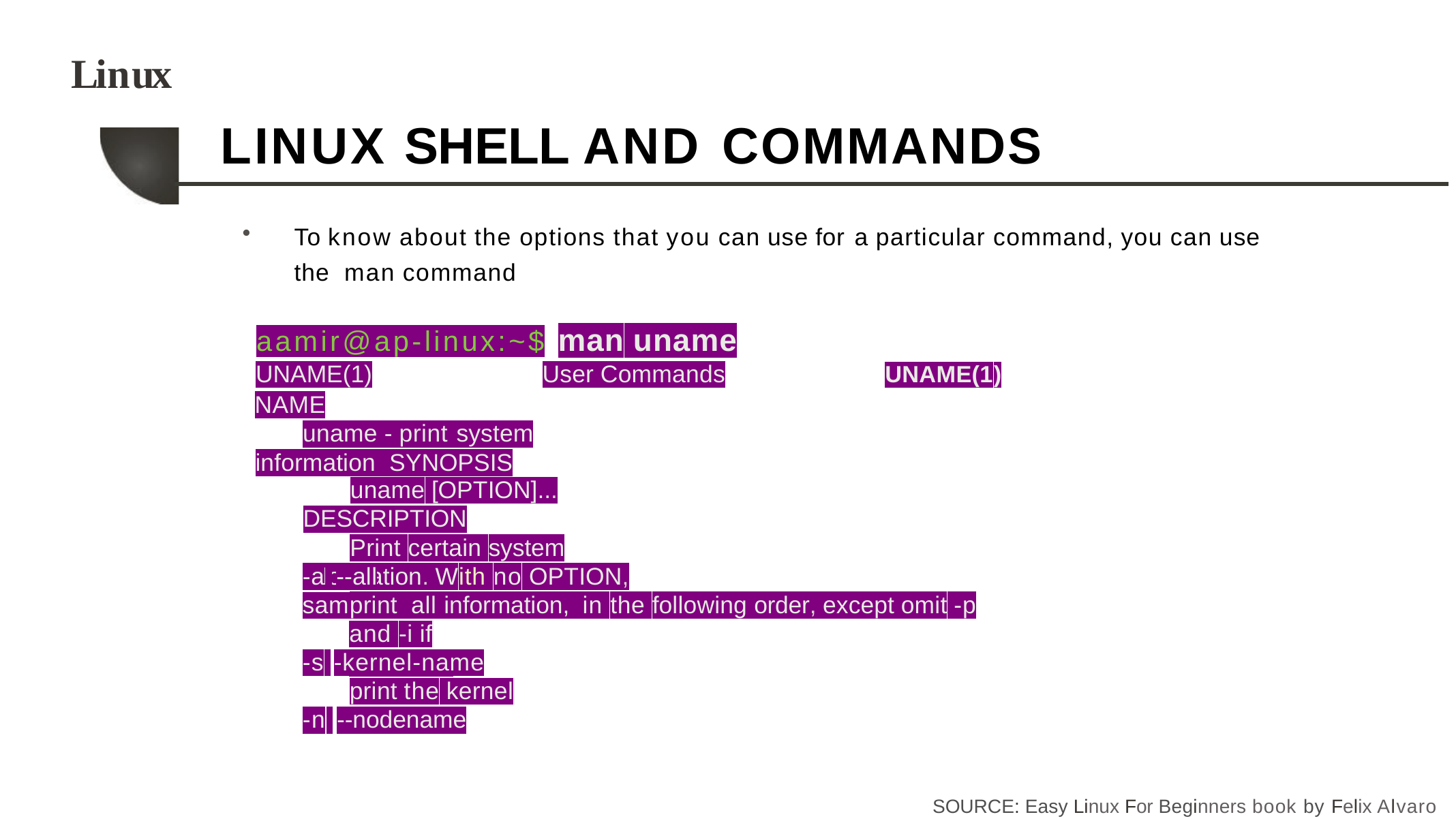

# Linux
LINUX SHELL AND COMMANDS

To know about the options that you can use for a particular command, you can use the  man command

aamir@ap-linux:~$	man uname
UNAME(1)	User Commands

UNAME(1
)

NAME
uname - print  system information  SYNOPSIS
uname [OPTION]...
DESCRIPTION
Print certain system information. With no OPTION, same as -s.

-a --all

print  all information,  in the following order, except omit -p

and -i if unknown:

-s -kernel-name

print the kernel name

-n --nodename
SOURCE: Easy Linux For Beginners book by Felix Alvaro